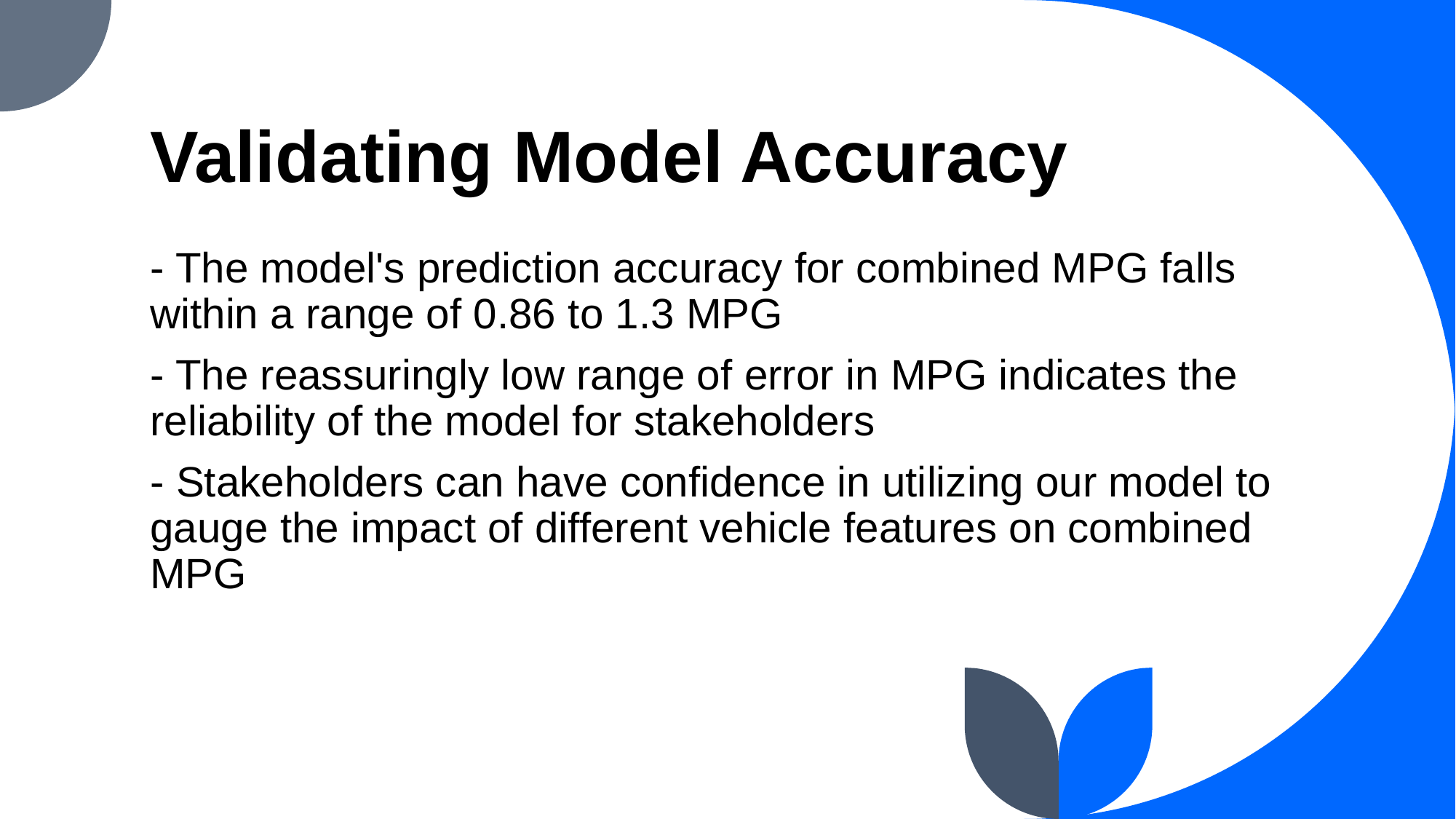

# Validating Model Accuracy
- The model's prediction accuracy for combined MPG falls within a range of 0.86 to 1.3 MPG
- The reassuringly low range of error in MPG indicates the reliability of the model for stakeholders
- Stakeholders can have confidence in utilizing our model to gauge the impact of different vehicle features on combined MPG